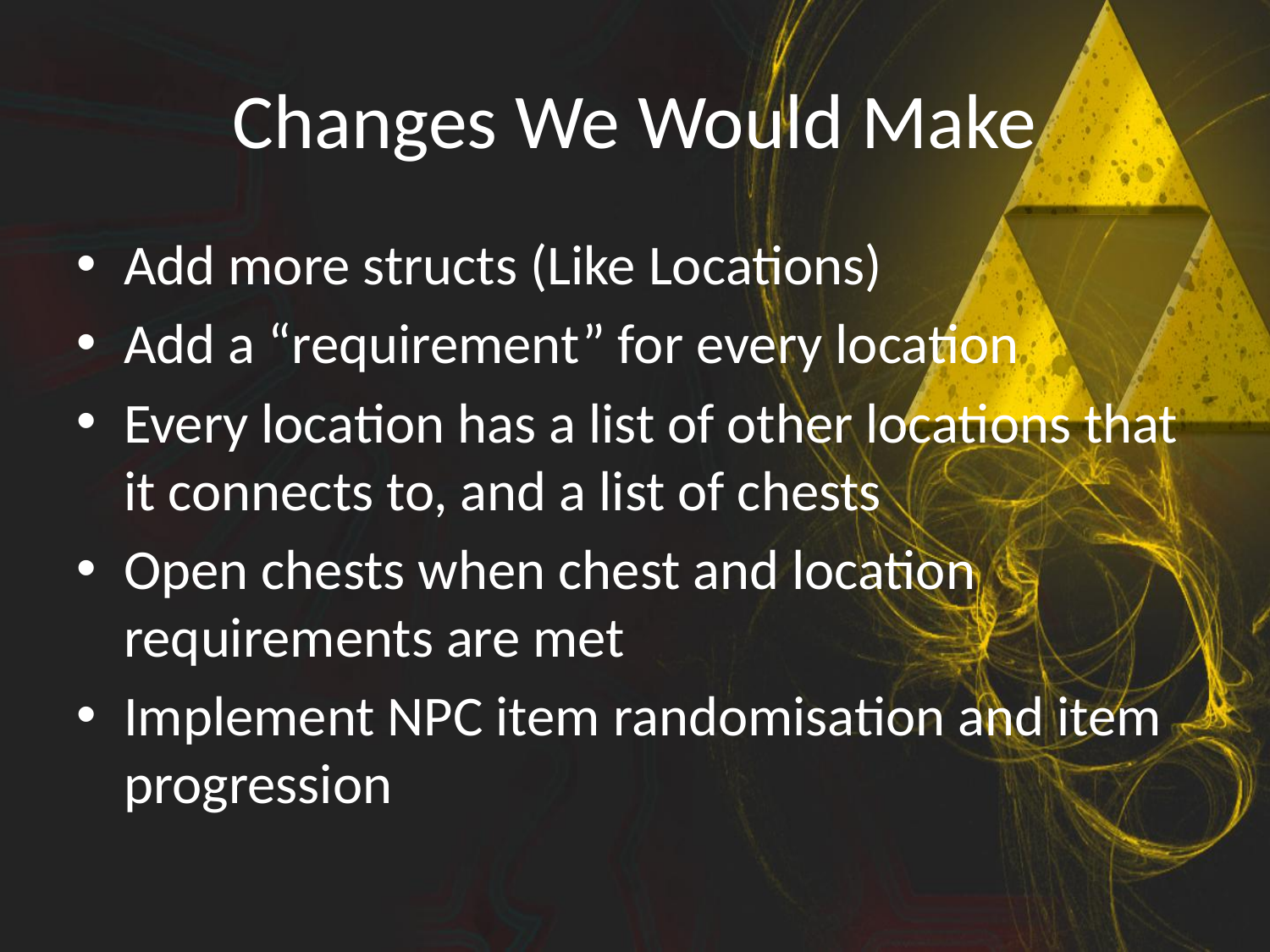

# Changes We Would Make
Add more structs (Like Locations)
Add a “requirement” for every location
Every location has a list of other locations that it connects to, and a list of chests
Open chests when chest and location requirements are met
Implement NPC item randomisation and item progression